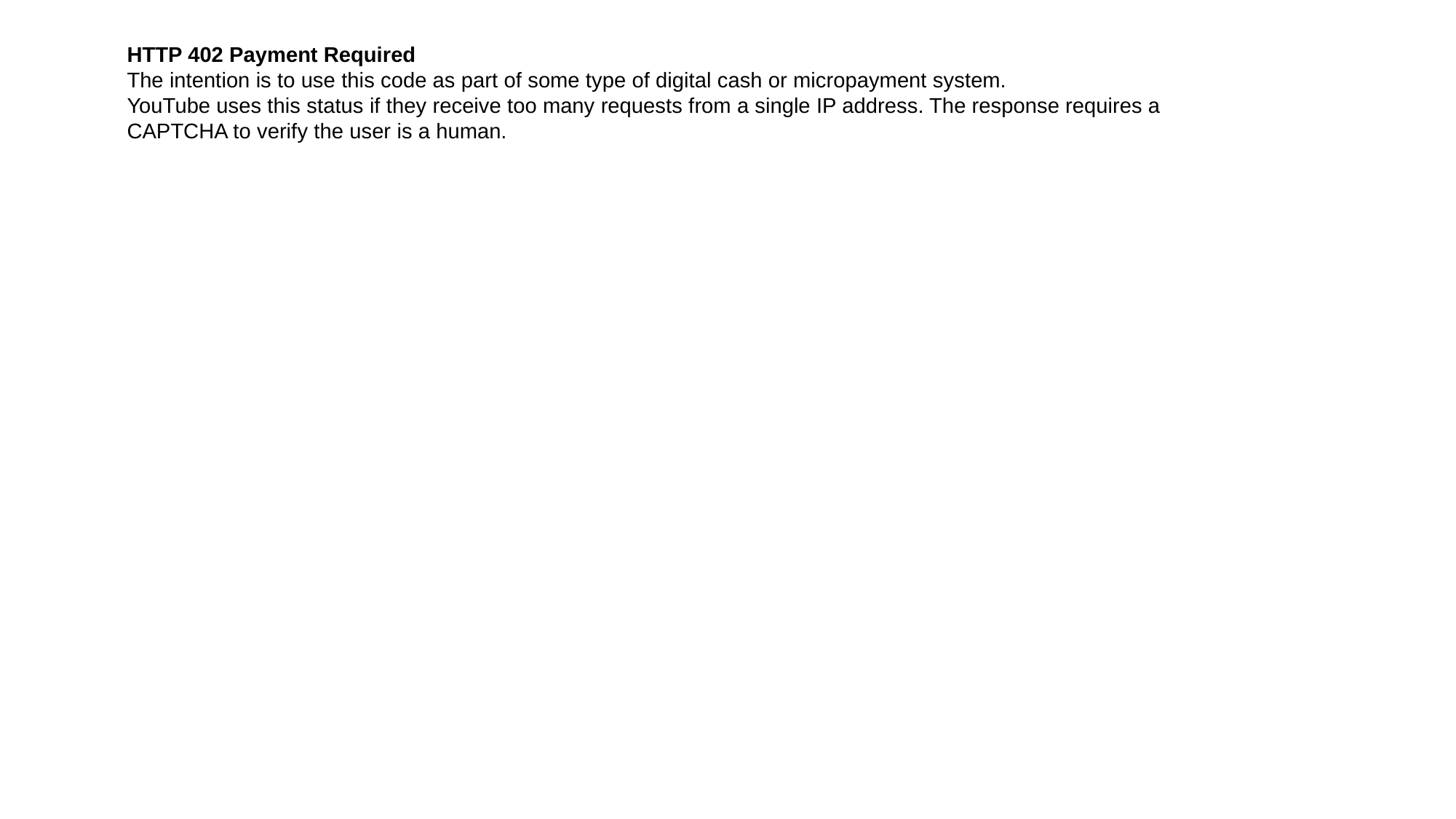

HTTP 402 Payment Required
The intention is to use this code as part of some type of digital cash or micropayment system.
YouTube uses this status if they receive too many requests from a single IP address. The response requires a CAPTCHA to verify the user is a human.